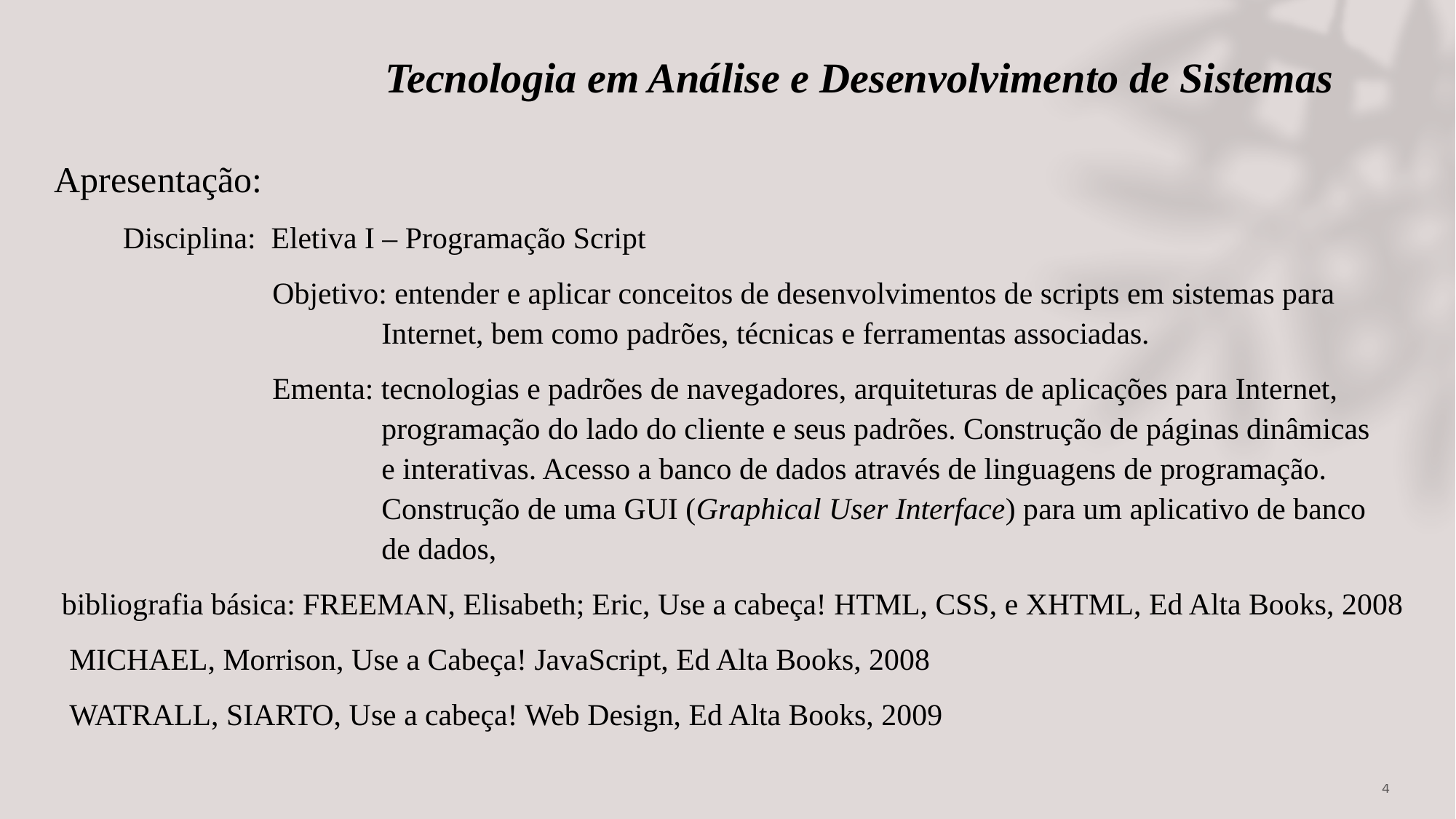

# Tecnologia em Análise e Desenvolvimento de Sistemas
Apresentação:
         Disciplina:  Eletiva I – Programação Script
		Objetivo: entender e aplicar conceitos de desenvolvimentos de scripts em sistemas para 				Internet, bem como padrões, técnicas e ferramentas associadas.
		Ementa: tecnologias e padrões de navegadores, arquiteturas de aplicações para Internet, 				programação do lado do cliente e seus padrões. Construção de páginas dinâmicas 			e interativas. Acesso a banco de dados através de linguagens de programação. 				Construção de uma GUI (Graphical User Interface) para um aplicativo de banco 			de dados,
 bibliografia básica: FREEMAN, Elisabeth; Eric, Use a cabeça! HTML, CSS, e XHTML, Ed Alta Books, 2008
  MICHAEL, Morrison, Use a Cabeça! JavaScript, Ed Alta Books, 2008
  WATRALL, SIARTO, Use a cabeça! Web Design, Ed Alta Books, 2009
4